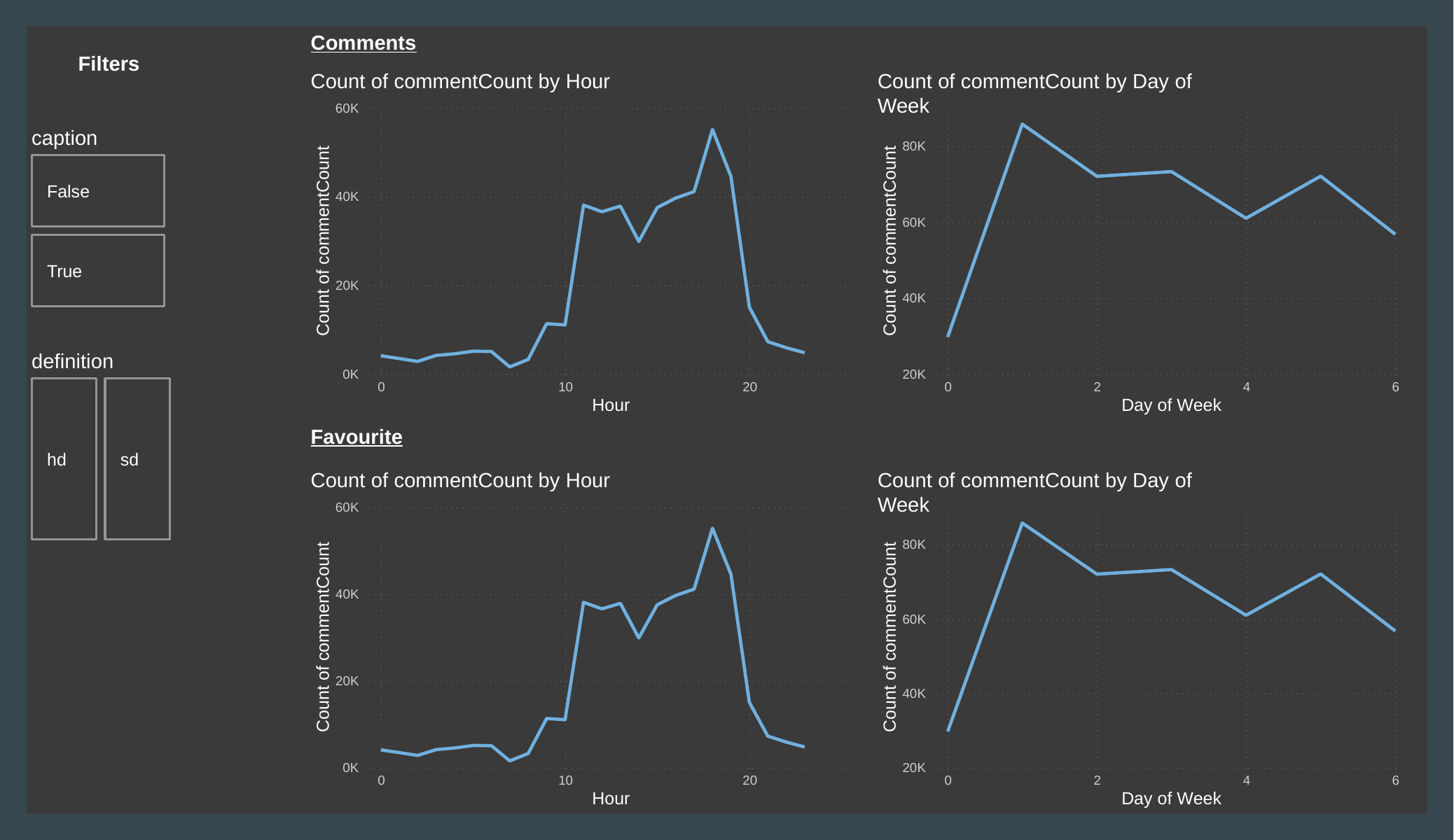

Comments
Count of commentCount by Hour
60K

Power BI Desktop
Filters
Count of commentCount by Day of Week

caption

80K

False
40K
60K
Count of commentCount
Count of commentCount

True
20K
40K
definition
0K
20K
0
10
20
0
2
4
6

Hour
Day of Week
Favourite
hd
sd
Count of commentCount by Hour
60K
Count of commentCount by Day of Week

80K
40K
60K
Count of commentCount
Count of commentCount
20K
40K
0K
20K
0
10
20
0
2
4
6
Hour
Day of Week